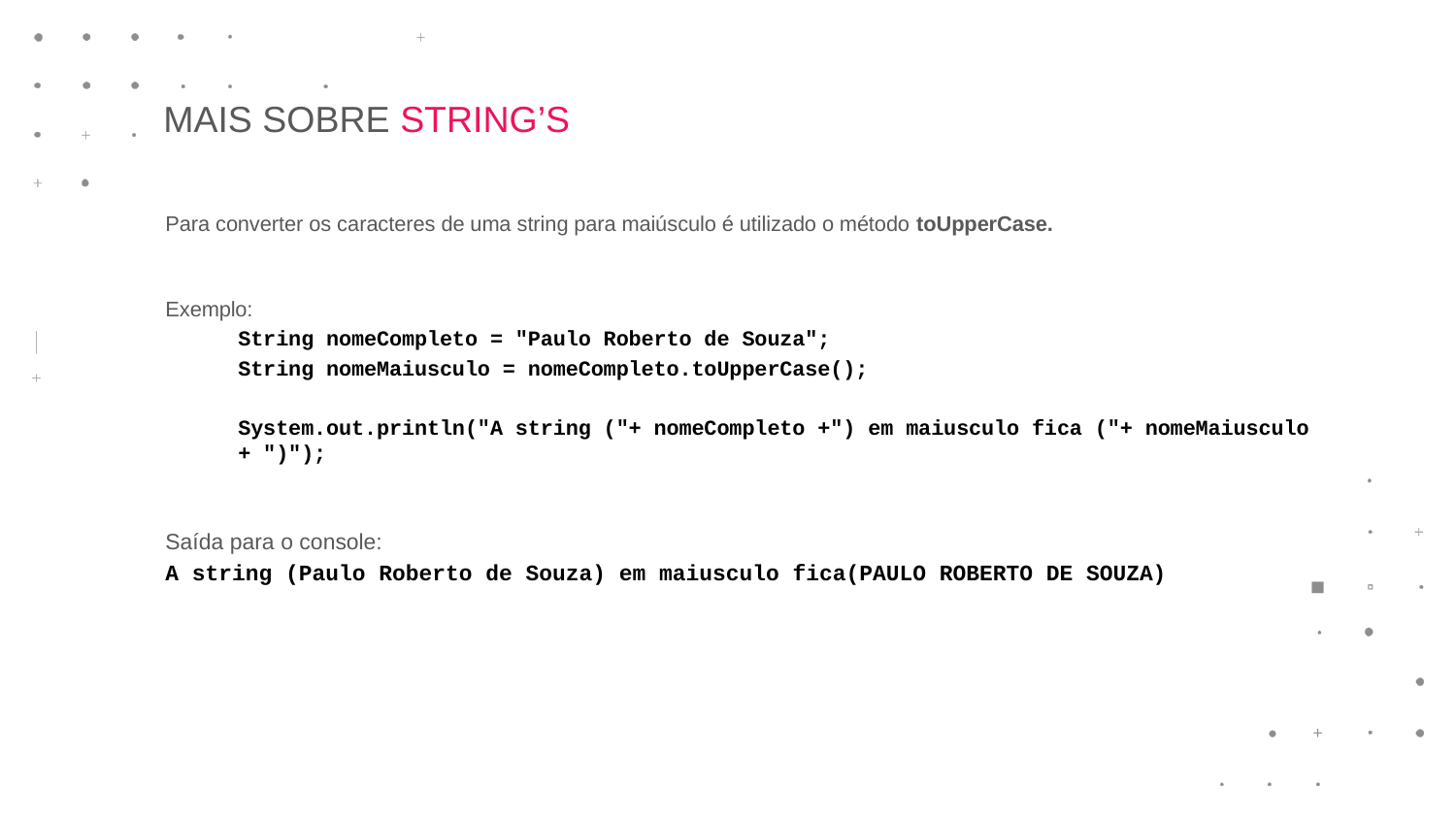

MAIS SOBRE STRING’S
Para converter os caracteres de uma string para maiúsculo é utilizado o método toUpperCase.

Exemplo:
String nomeCompleto = "Paulo Roberto de Souza";
String nomeMaiusculo = nomeCompleto.toUpperCase();

System.out.println("A string ("+ nomeCompleto +") em maiusculo fica ("+ nomeMaiusculo + ")");

Saída para o console:
A string (Paulo Roberto de Souza) em maiusculo fica(PAULO ROBERTO DE SOUZA)